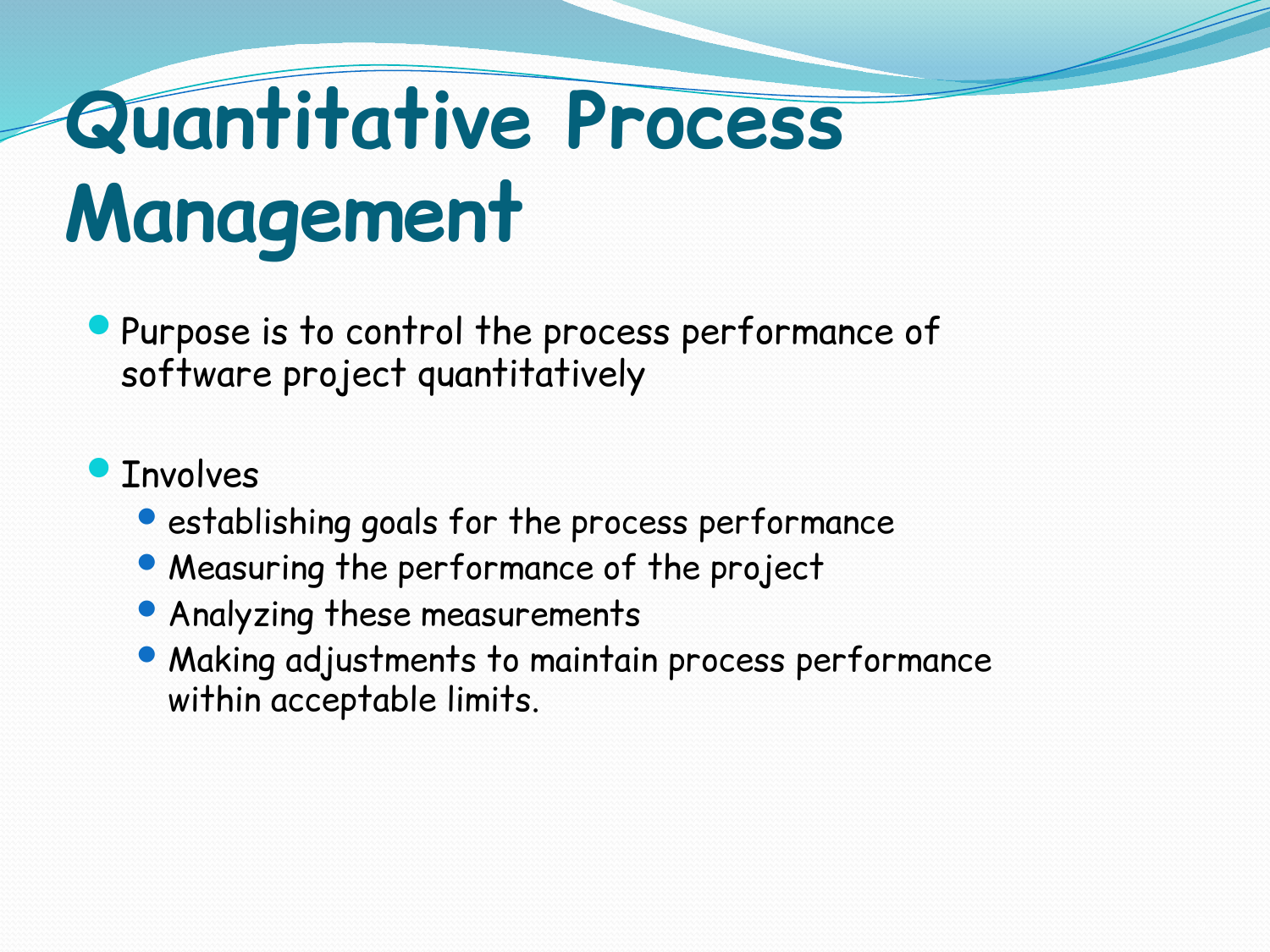

# Quantitative Process Management
Purpose is to control the process performance of software project quantitatively

Involves
establishing goals for the process performance
Measuring the performance of the project
Analyzing these measurements
Making adjustments to maintain process performance within acceptable limits.
5